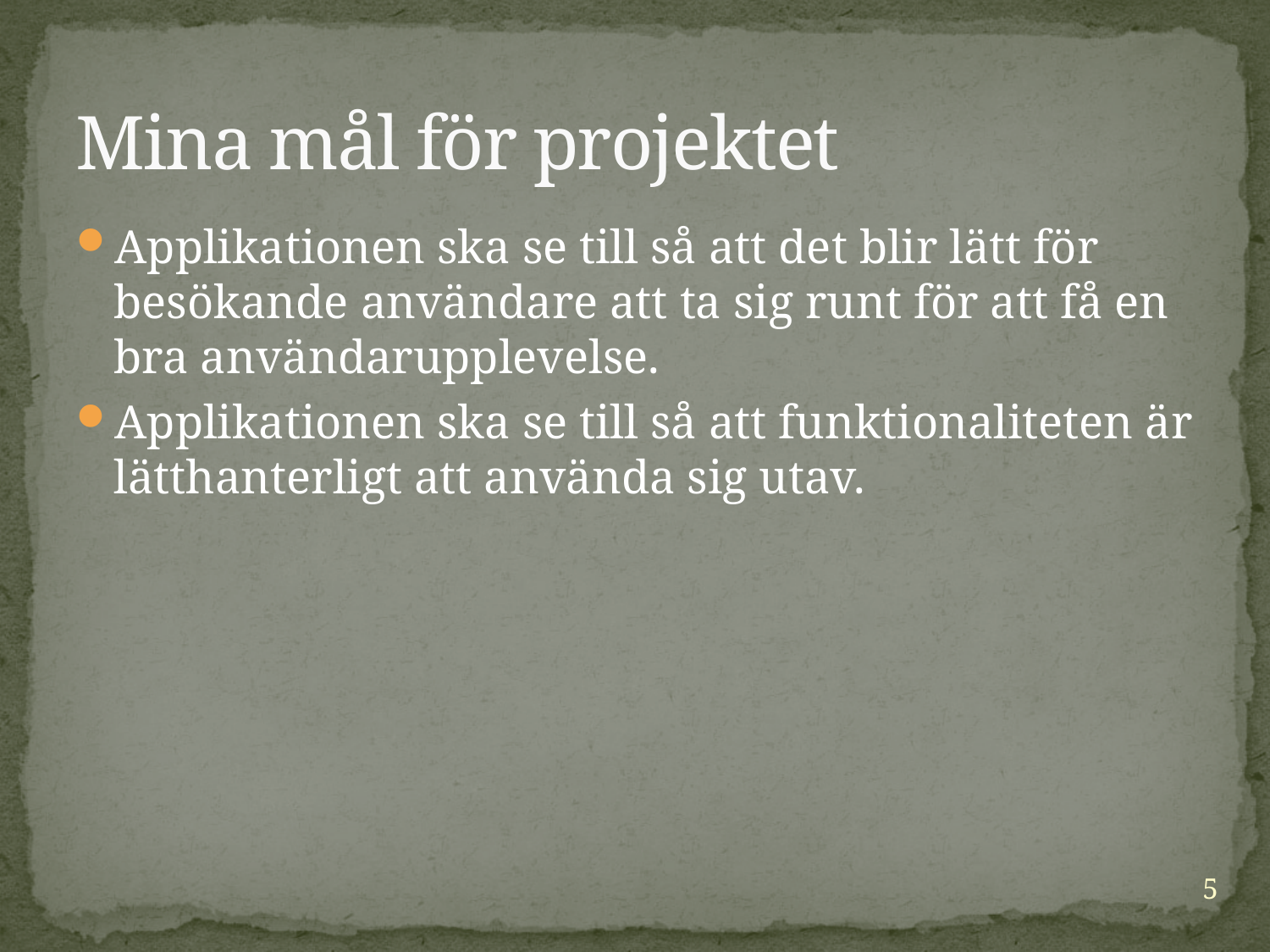

# Mina mål för projektet
Applikationen ska se till så att det blir lätt för besökande användare att ta sig runt för att få en bra användarupplevelse.
Applikationen ska se till så att funktionaliteten är lätthanterligt att använda sig utav.
5